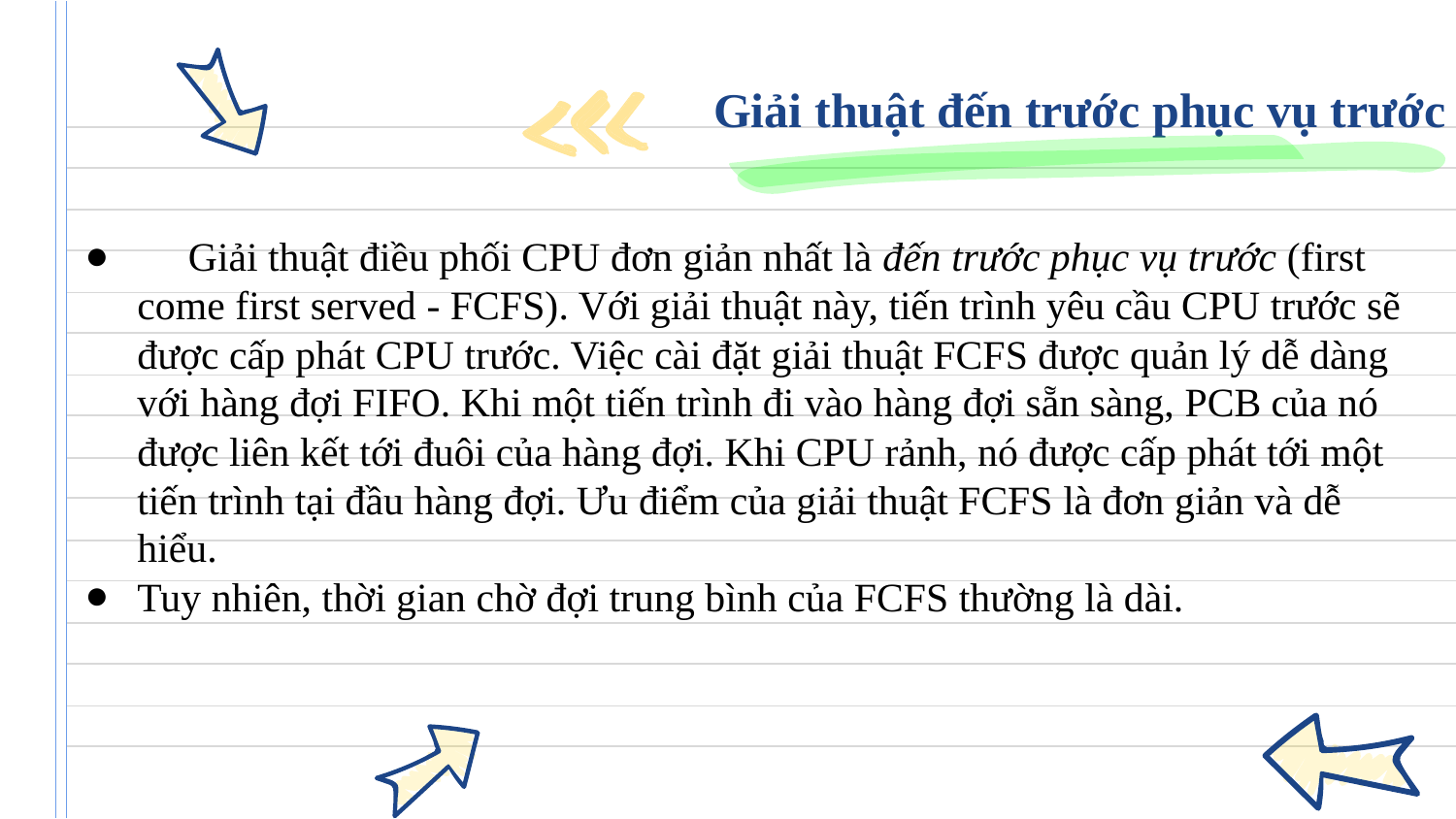

# Giải thuật đến trước phục vụ trước

     Giải thuật điều phối CPU đơn giản nhất là đến trước phục vụ trước (first come first served - FCFS). Với giải thuật này, tiến trình yêu cầu CPU trước sẽ được cấp phát CPU trước. Việc cài đặt giải thuật FCFS được quản lý dễ dàng với hàng đợi FIFO. Khi một tiến trình đi vào hàng đợi sẵn sàng, PCB của nó được liên kết tới đuôi của hàng đợi. Khi CPU rảnh, nó được cấp phát tới một tiến trình tại đầu hàng đợi. Ưu điểm của giải thuật FCFS là đơn giản và dễ hiểu.
Tuy nhiên, thời gian chờ đợi trung bình của FCFS thường là dài.